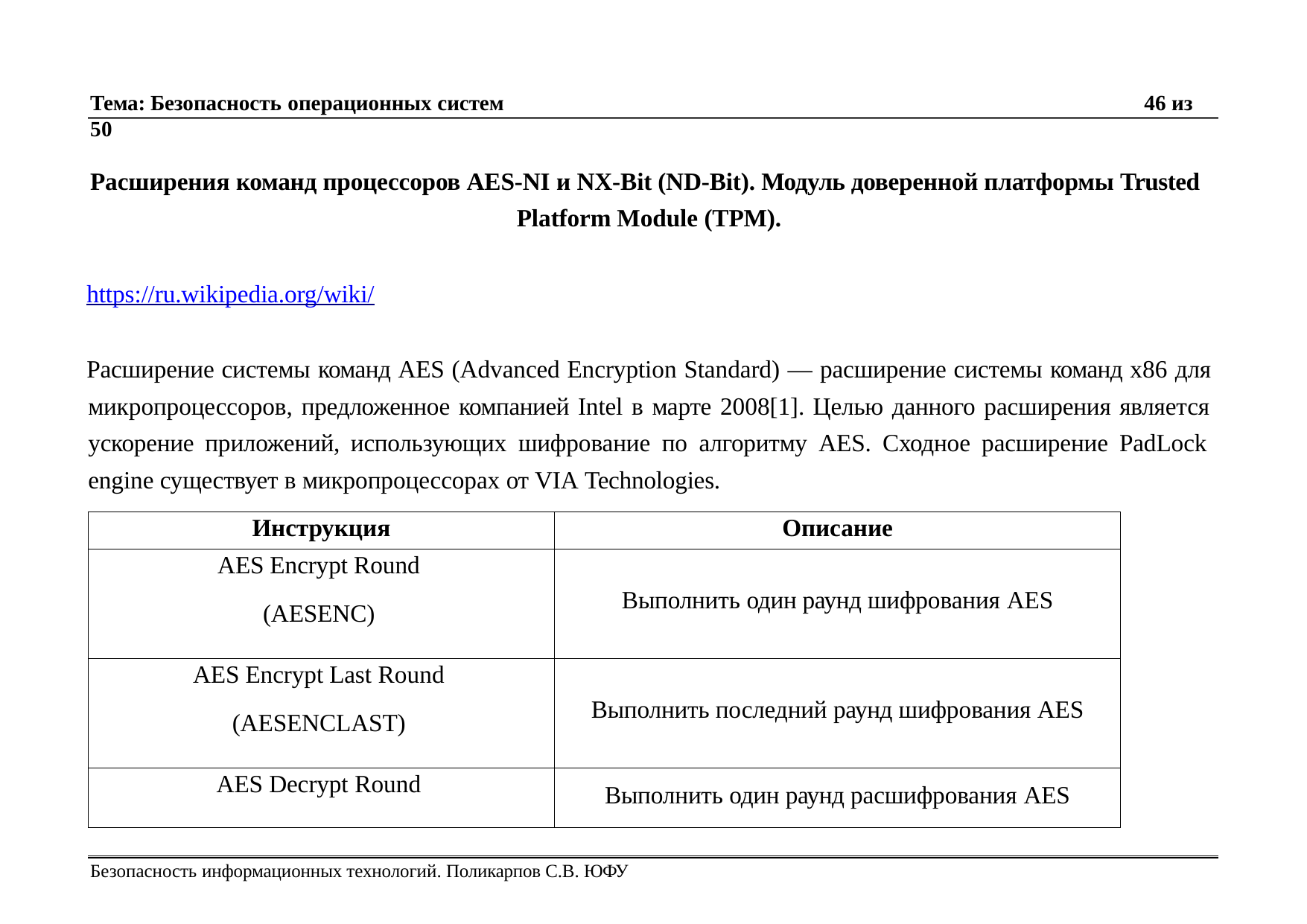

Тема: Безопасность операционных систем	46 из 50
Расширения команд процессоров AES-NI и NX-Bit (ND-Bit). Модуль доверенной платформы Trusted  Platform Module (TPM).

https://ru.wikipedia.org/wiki/

Расширение системы команд AES (Advanced Encryption Standard) — расширение системы команд x86 для  микропроцессоров, предложенное компанией Intel в марте 2008[1]. Целью данного расширения является  ускорение приложений, использующих шифрование по алгоритму AES. Сходное расширение PadLock  engine существует в микропроцессорах от VIA Technologies.

| Инструкция | Описание |
| --- | --- |
| AES Encrypt Round (AESENC) | Выполнить один раунд шифрования AES |
| AES Encrypt Last Round (AESENCLAST) | Выполнить последний раунд шифрования AES |
| AES Decrypt Round | Выполнить один раунд расшифрования AES |

Безопасность информационных технологий. Поликарпов С.В. ЮФУ